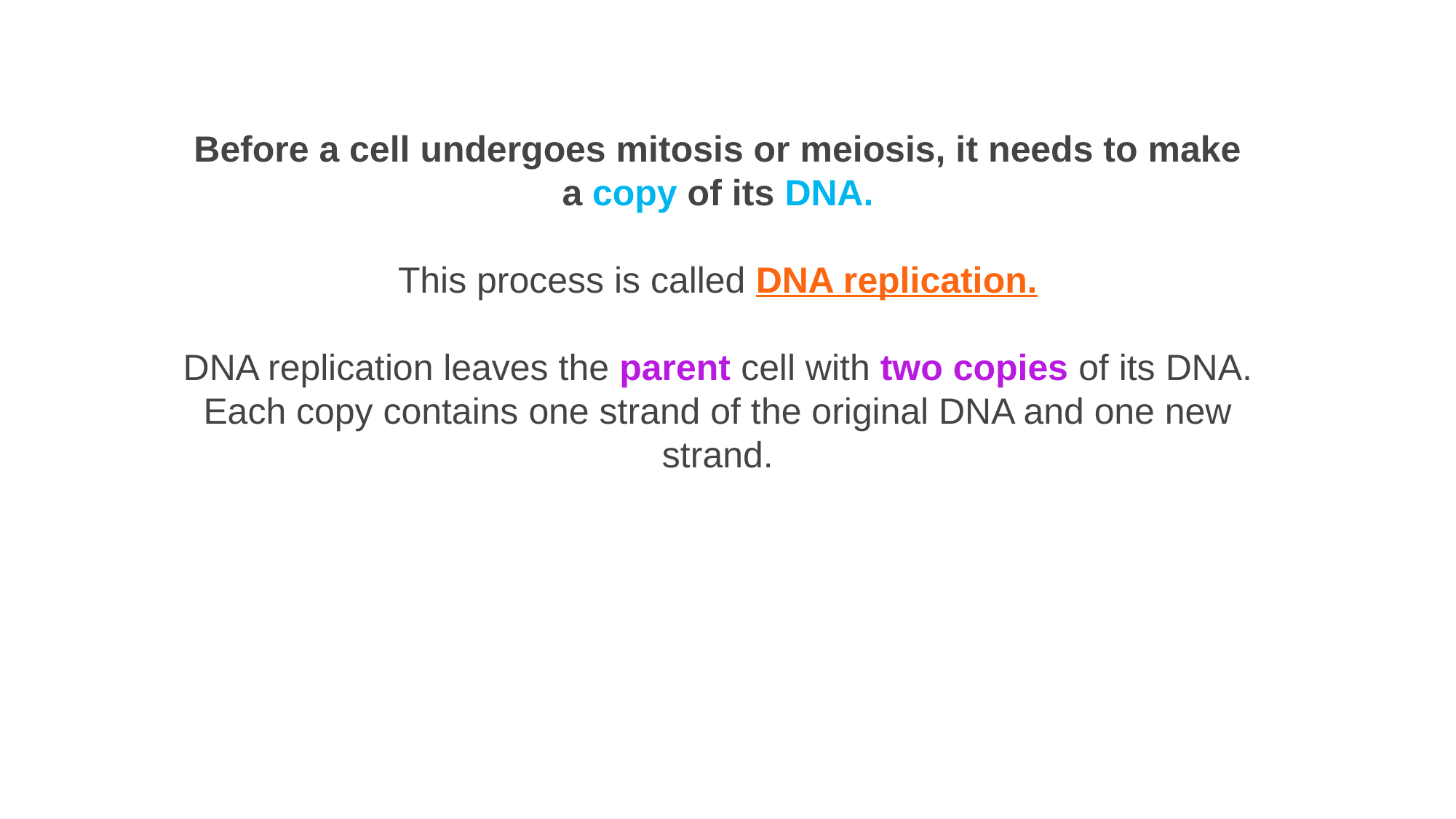

Before a cell undergoes mitosis or meiosis, it needs to make a copy of its DNA.

This process is called DNA replication.

DNA replication leaves the parent cell with two copies of its DNA. Each copy contains one strand of the original DNA and one new strand.